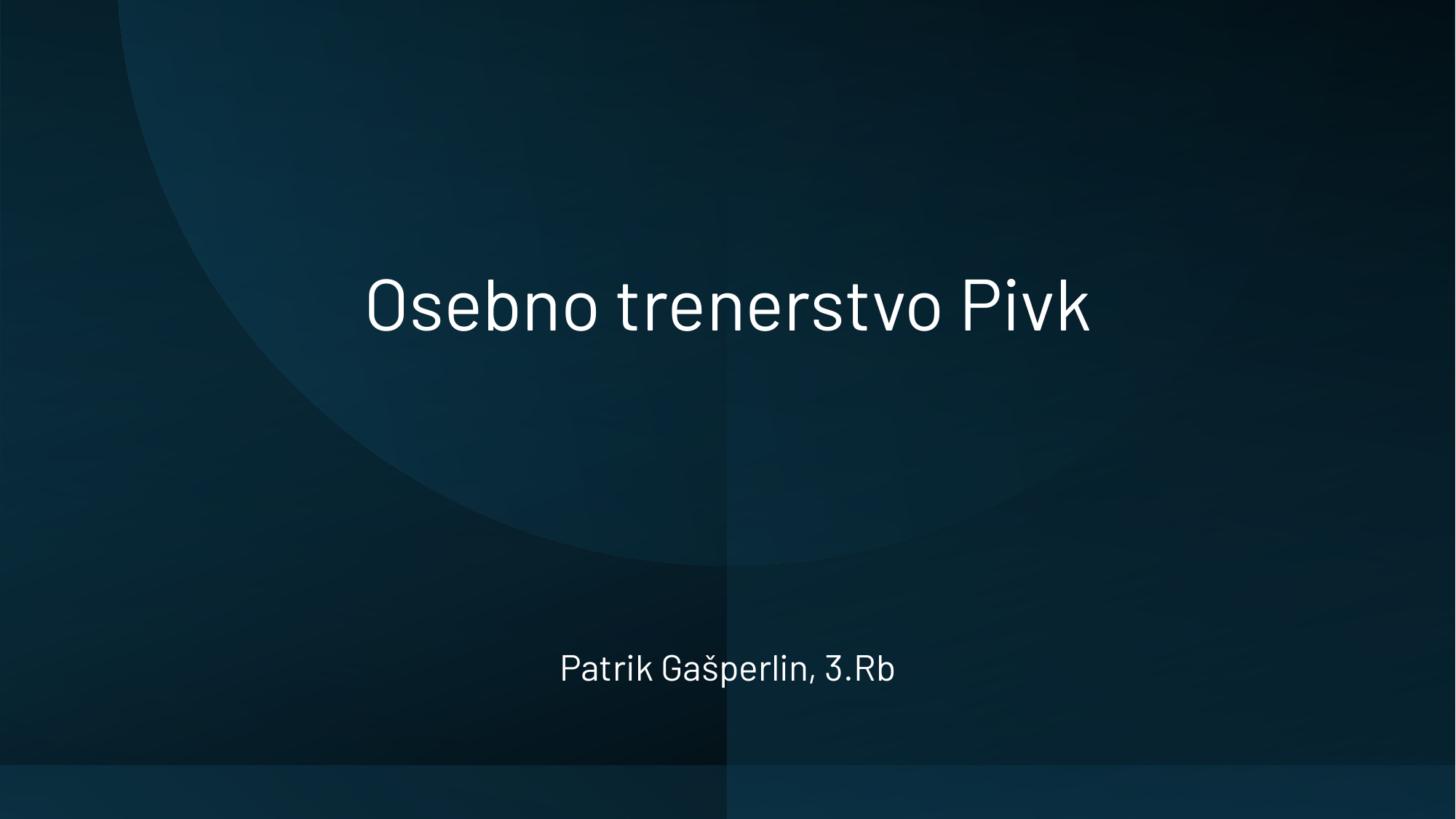

# Osebno trenerstvo Pivk
Patrik Gašperlin, 3.Rb